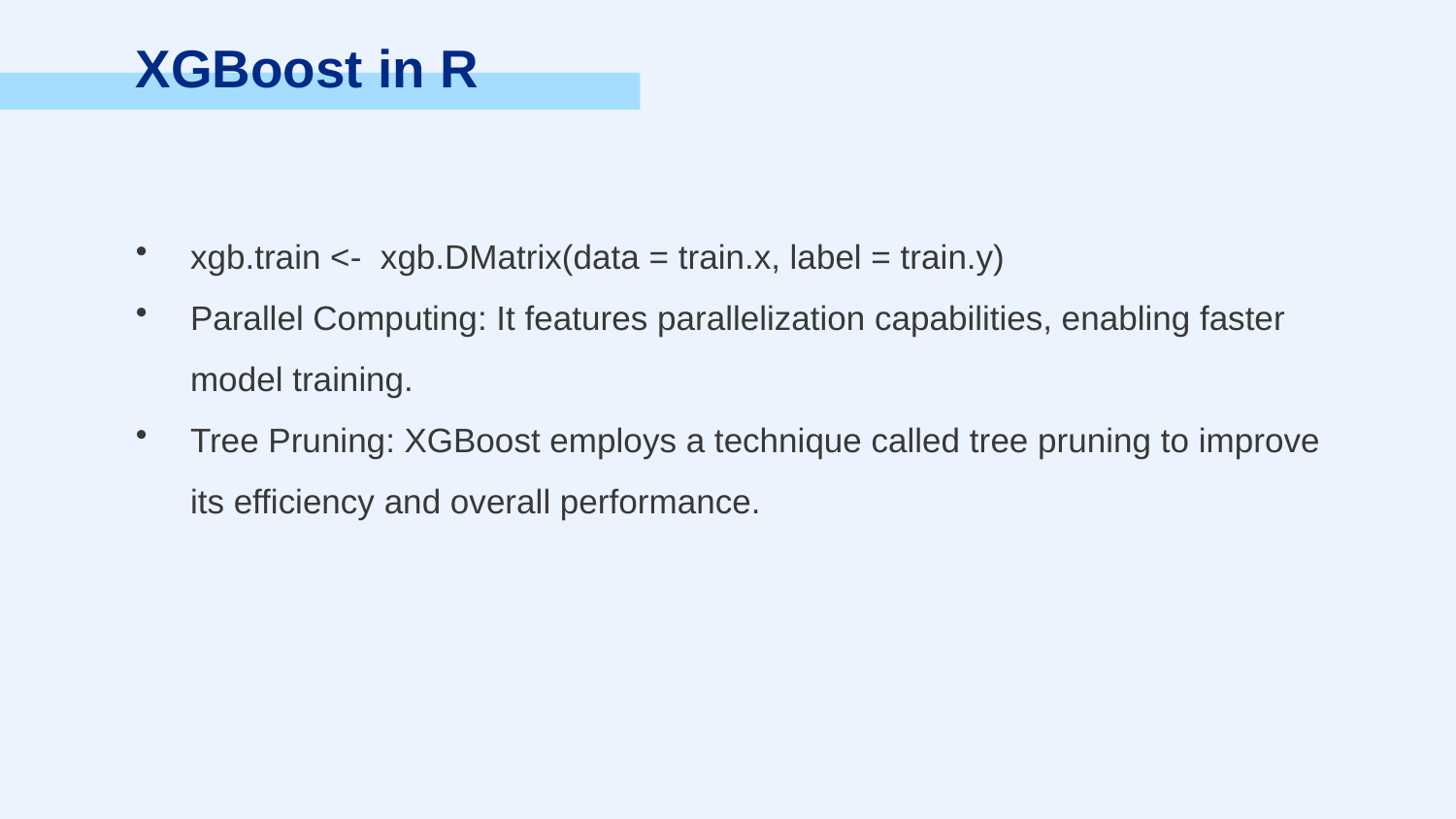

XGBoost in R

xgb.train <-  xgb.DMatrix(data = train.x, label = train.y)
Parallel Computing: It features parallelization capabilities, enabling faster model training.
Tree Pruning: XGBoost employs a technique called tree pruning to improve its efficiency and overall performance.